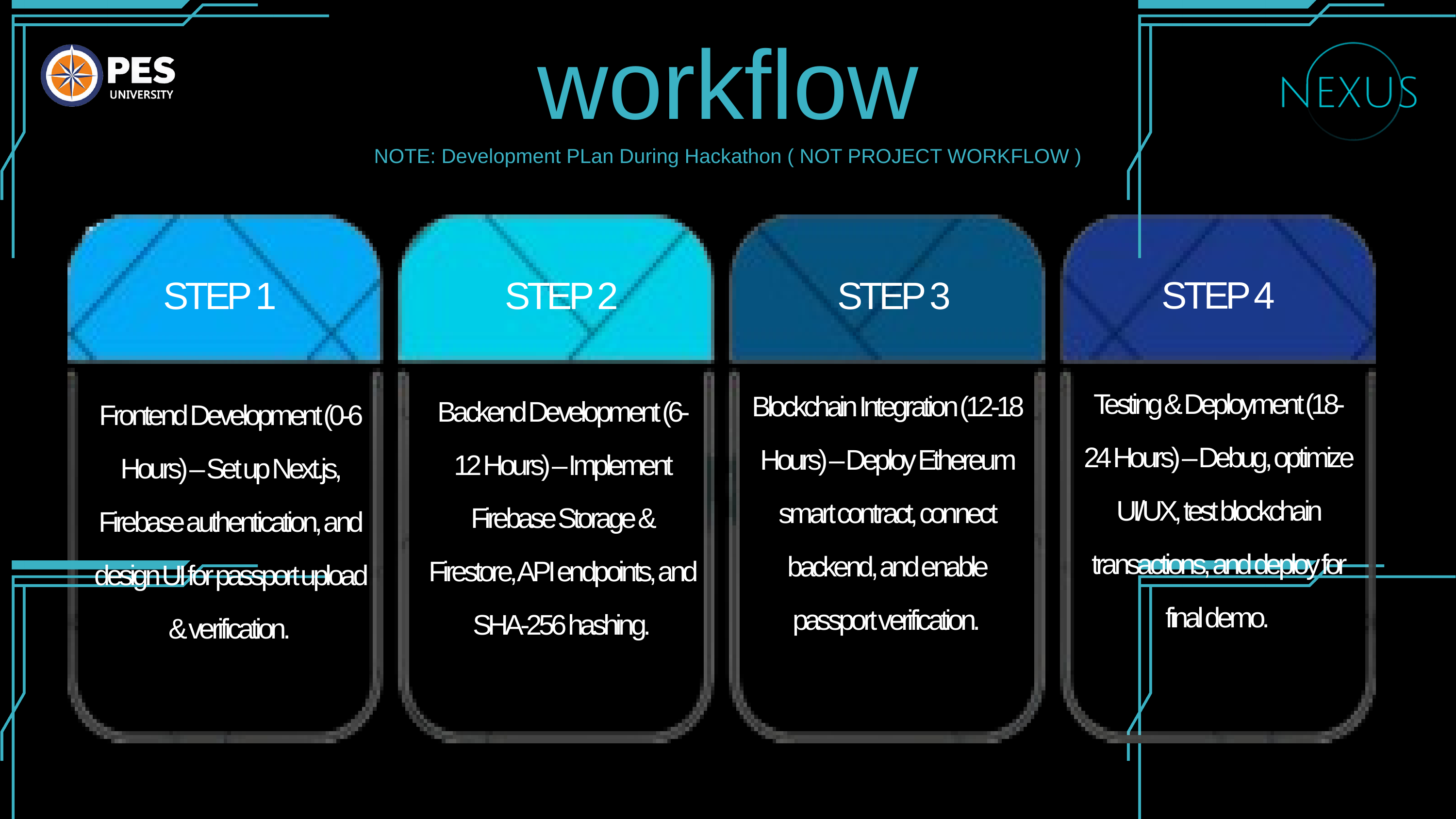

workflow
NOTE: Development PLan During Hackathon ( NOT PROJECT WORKFLOW )

STEP 4
STEP 1
STEP 2
STEP 3
Testing & Deployment (18-24 Hours) – Debug, optimize UI/UX, test blockchain transactions, and deploy for final demo.
Blockchain Integration (12-18 Hours) – Deploy Ethereum smart contract, connect backend, and enable passport verification.
Backend Development (6-12 Hours) – Implement Firebase Storage & Firestore, API endpoints, and SHA-256 hashing.
Frontend Development (0-6 Hours) – Set up Next.js, Firebase authentication, and design UI for passport upload & verification.